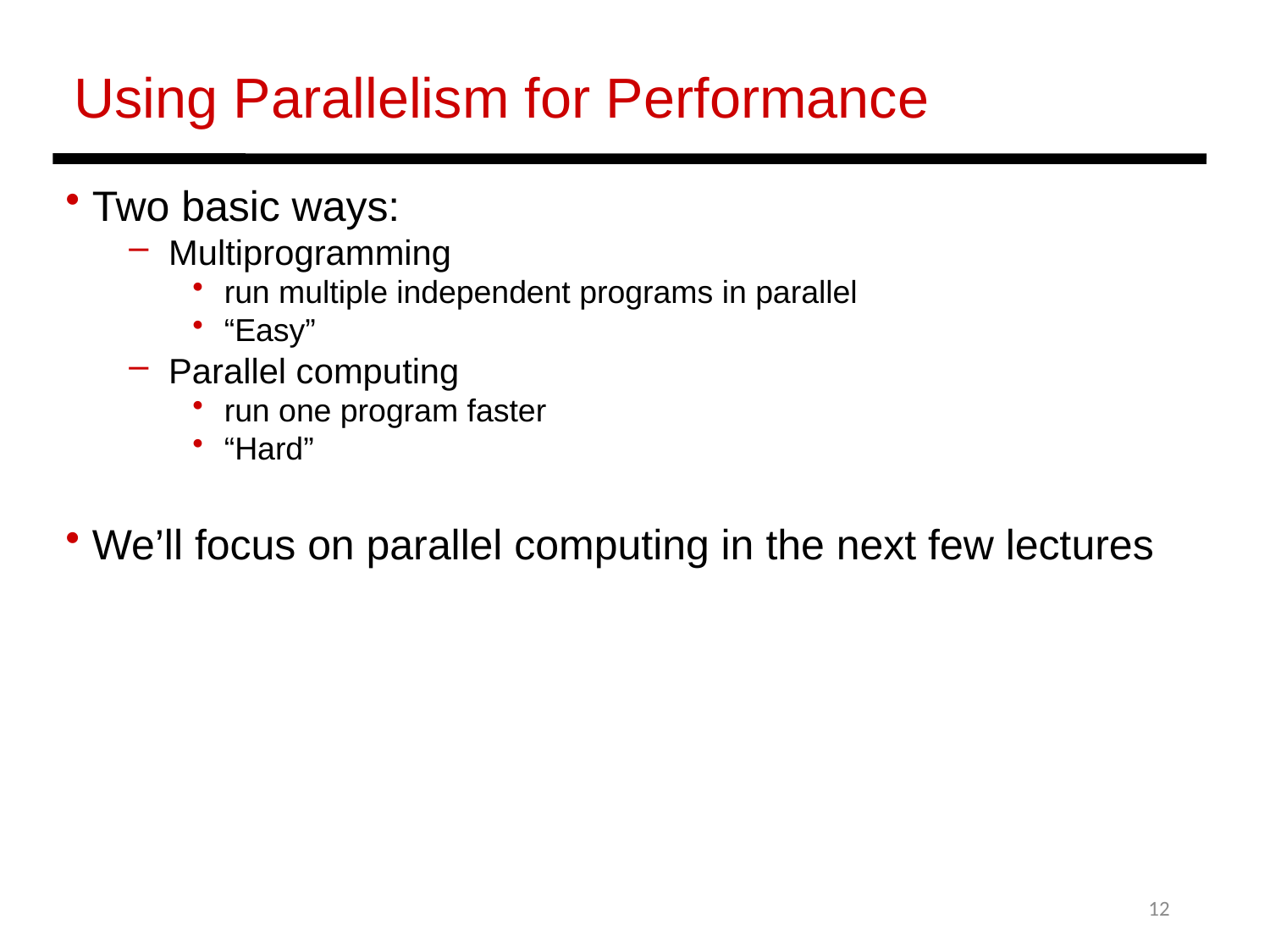

Using Parallelism for Performance

 Two basic ways:
Multiprogramming
run multiple independent programs in parallel
“Easy”
Parallel computing
run one program faster
“Hard”

 We’ll focus on parallel computing in the next few lectures

12